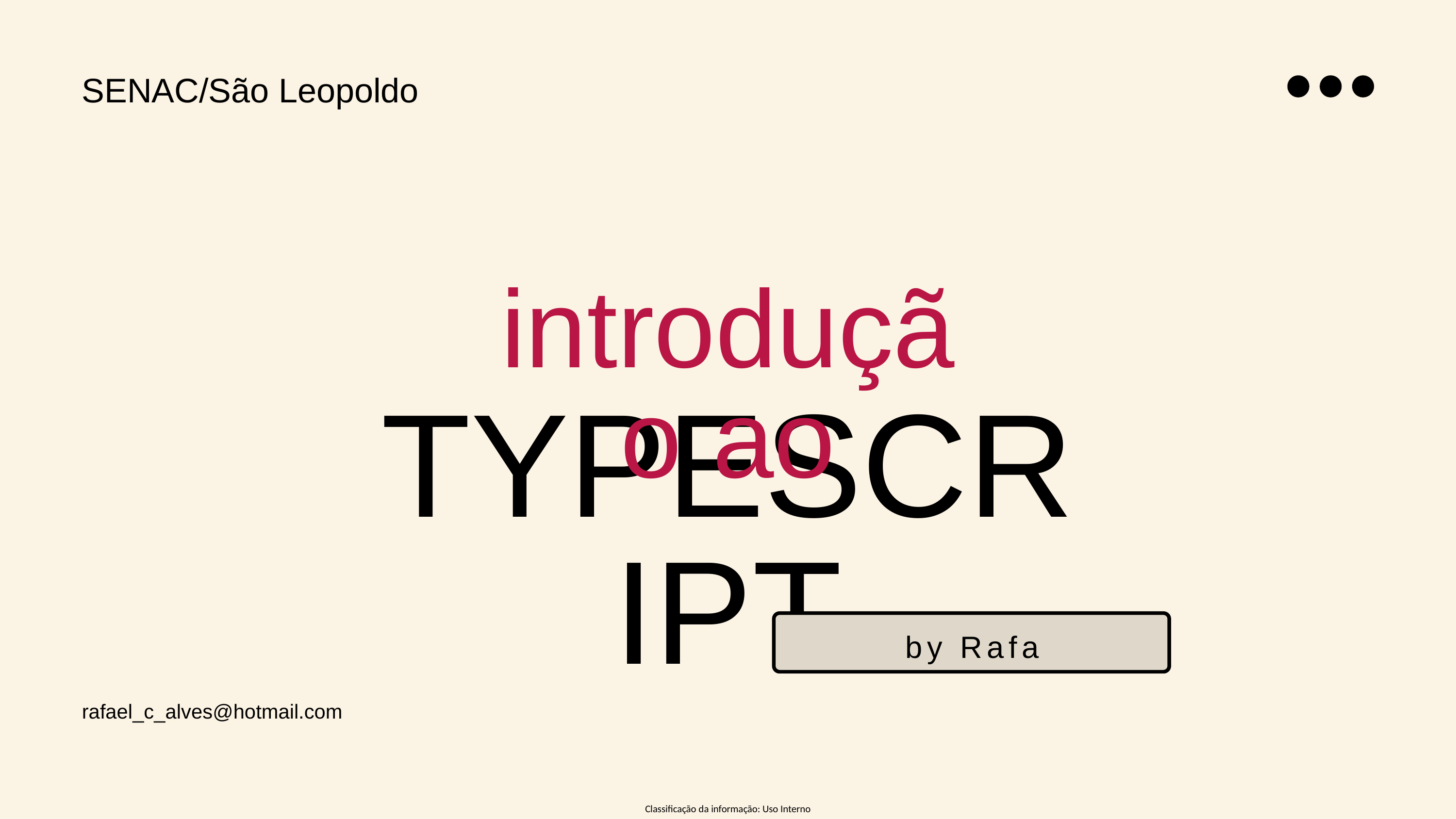

SENAC/São Leopoldo

introdução ao
TYPESCRIPT

by Rafa
rafael_c_alves@hotmail.com